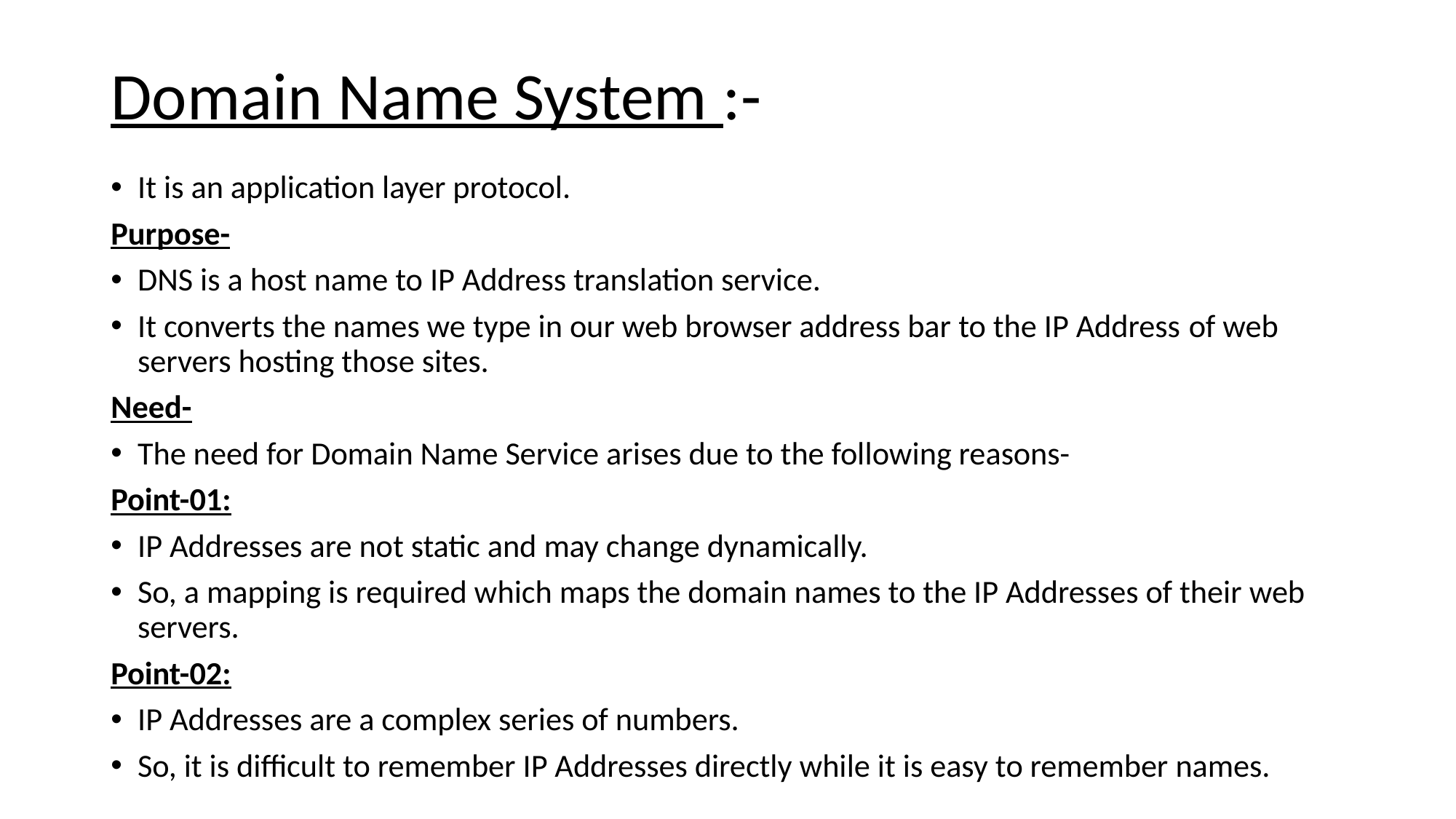

# Domain Name System :-
It is an application layer protocol.
Purpose-
DNS is a host name to IP Address translation service.
It converts the names we type in our web browser address bar to the IP Address of web servers hosting those sites.
Need-
The need for Domain Name Service arises due to the following reasons-
Point-01:
IP Addresses are not static and may change dynamically.
So, a mapping is required which maps the domain names to the IP Addresses of their web servers.
Point-02:
IP Addresses are a complex series of numbers.
So, it is difficult to remember IP Addresses directly while it is easy to remember names.